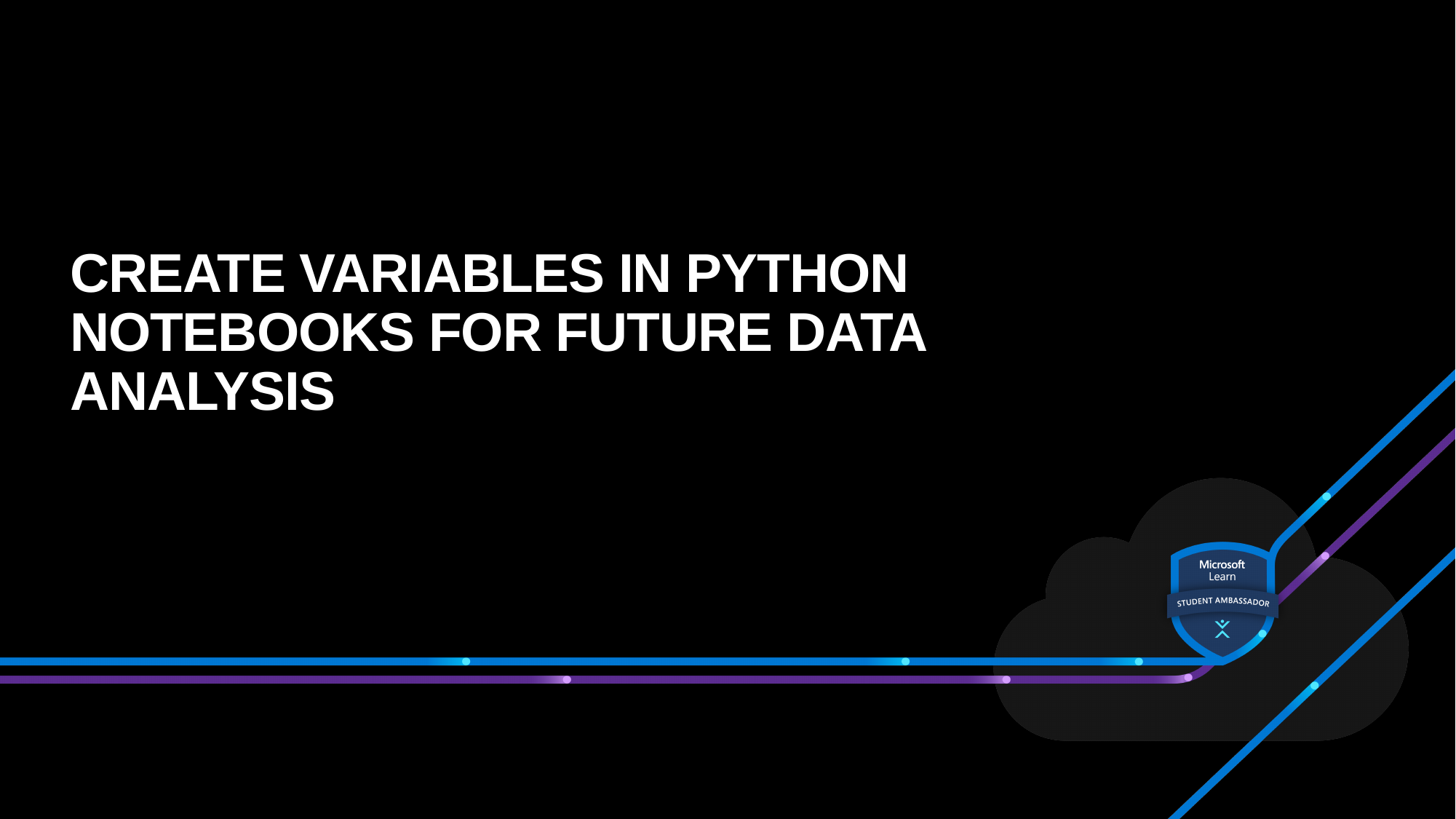

# Create variables in Python Notebooks for future data analysis